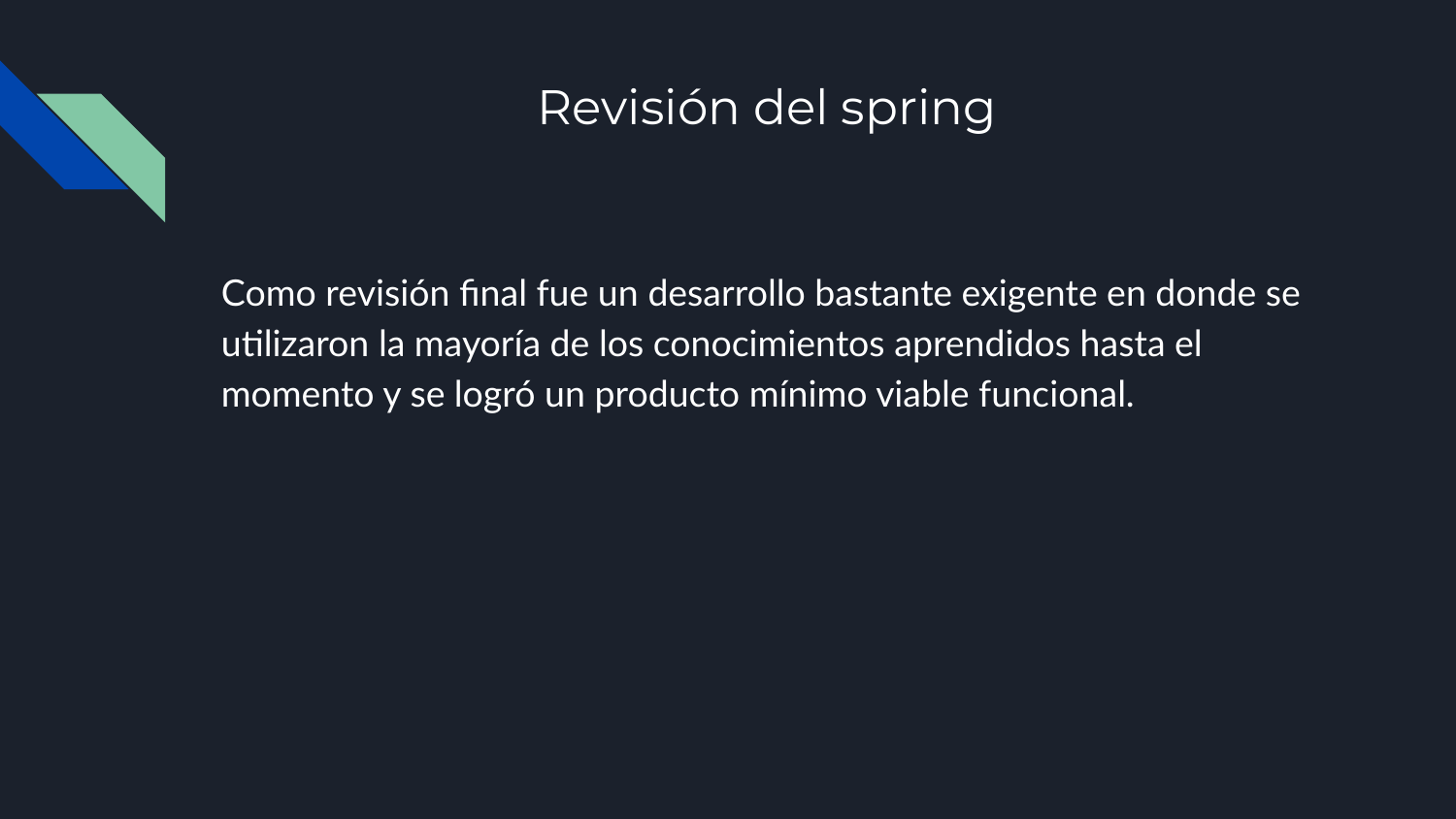

# Revisión del spring
Como revisión final fue un desarrollo bastante exigente en donde se utilizaron la mayoría de los conocimientos aprendidos hasta el momento y se logró un producto mínimo viable funcional.